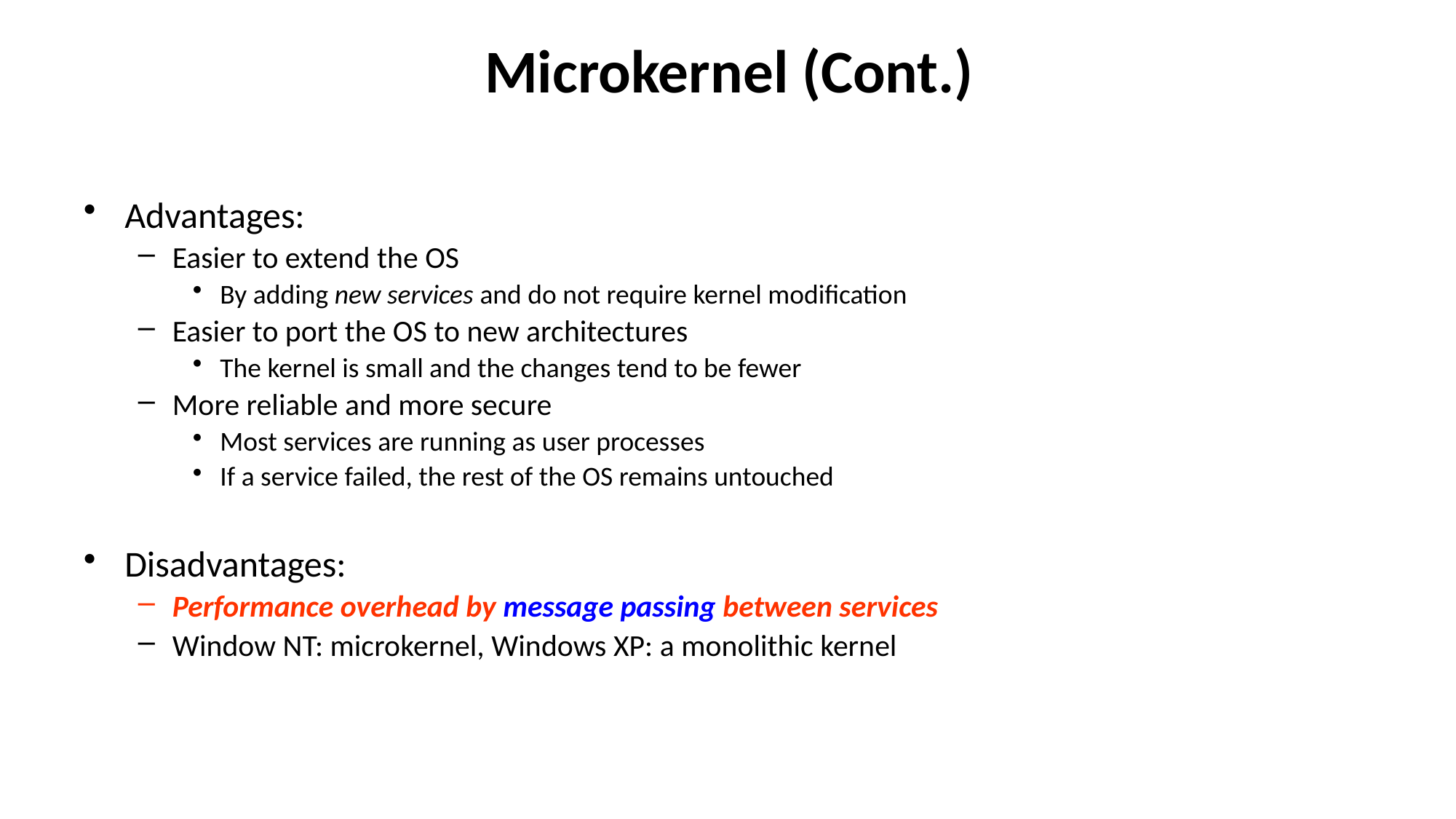

# Microkernel (Cont.)
Advantages:
Easier to extend the OS
By adding new services and do not require kernel modification
Easier to port the OS to new architectures
The kernel is small and the changes tend to be fewer
More reliable and more secure
Most services are running as user processes
If a service failed, the rest of the OS remains untouched

Disadvantages:
Performance overhead by message passing between services
Window NT: microkernel, Windows XP: a monolithic kernel